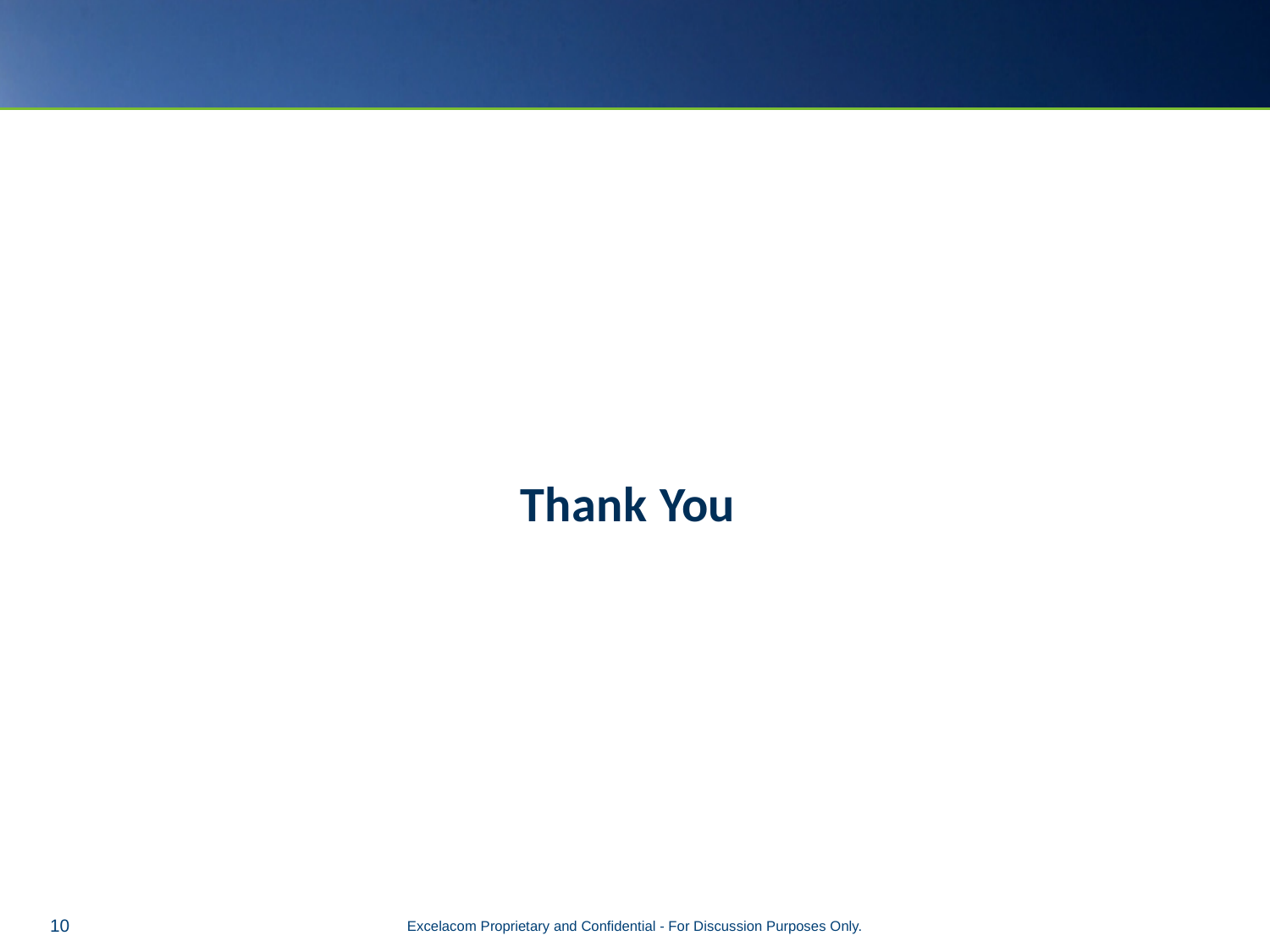

# Thank You
Excelacom Proprietary and Confidential - For Discussion Purposes Only.
10